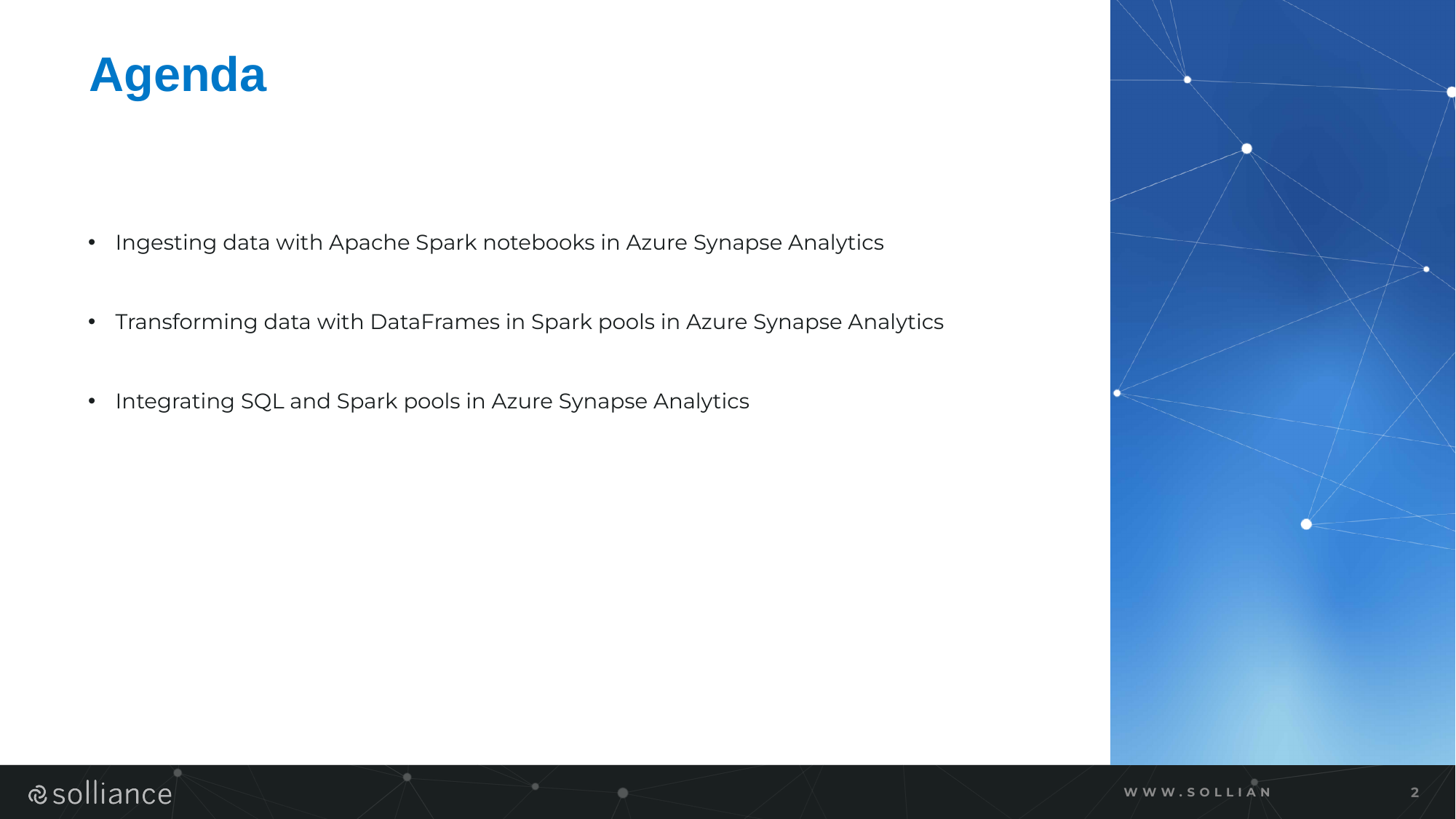

# Agenda
Ingesting data with Apache Spark notebooks in Azure Synapse Analytics

Transforming data with DataFrames in Spark pools in Azure Synapse Analytics

Integrating SQL and Spark pools in Azure Synapse Analytics
WWW.SOLLIANCE.NET
2